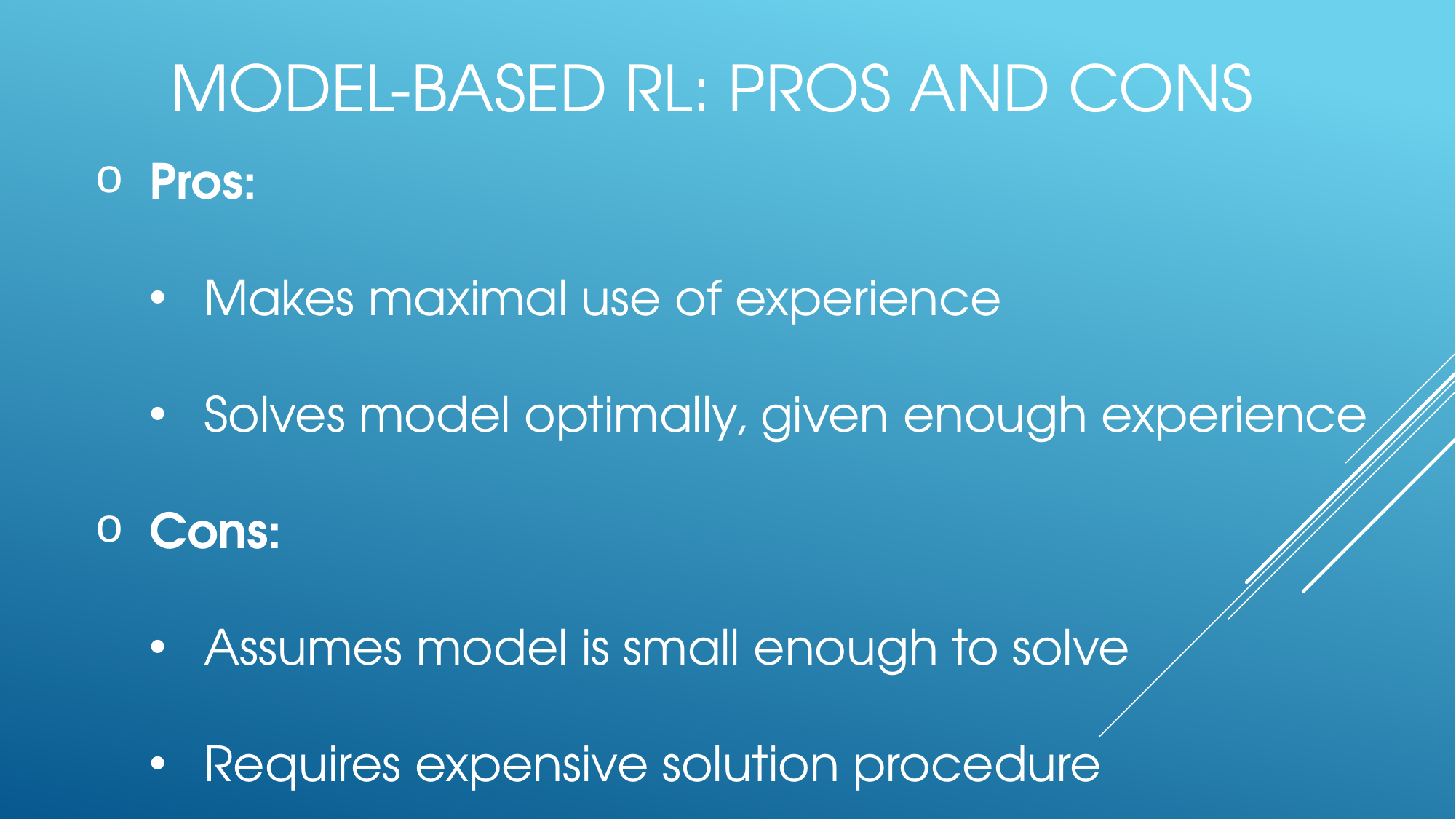

# Model-based rl: Pros and cons
Pros:

Makes maximal use of experience

Solves model optimally, given enough experience

Cons:

Assumes model is small enough to solve

Requires expensive solution procedure